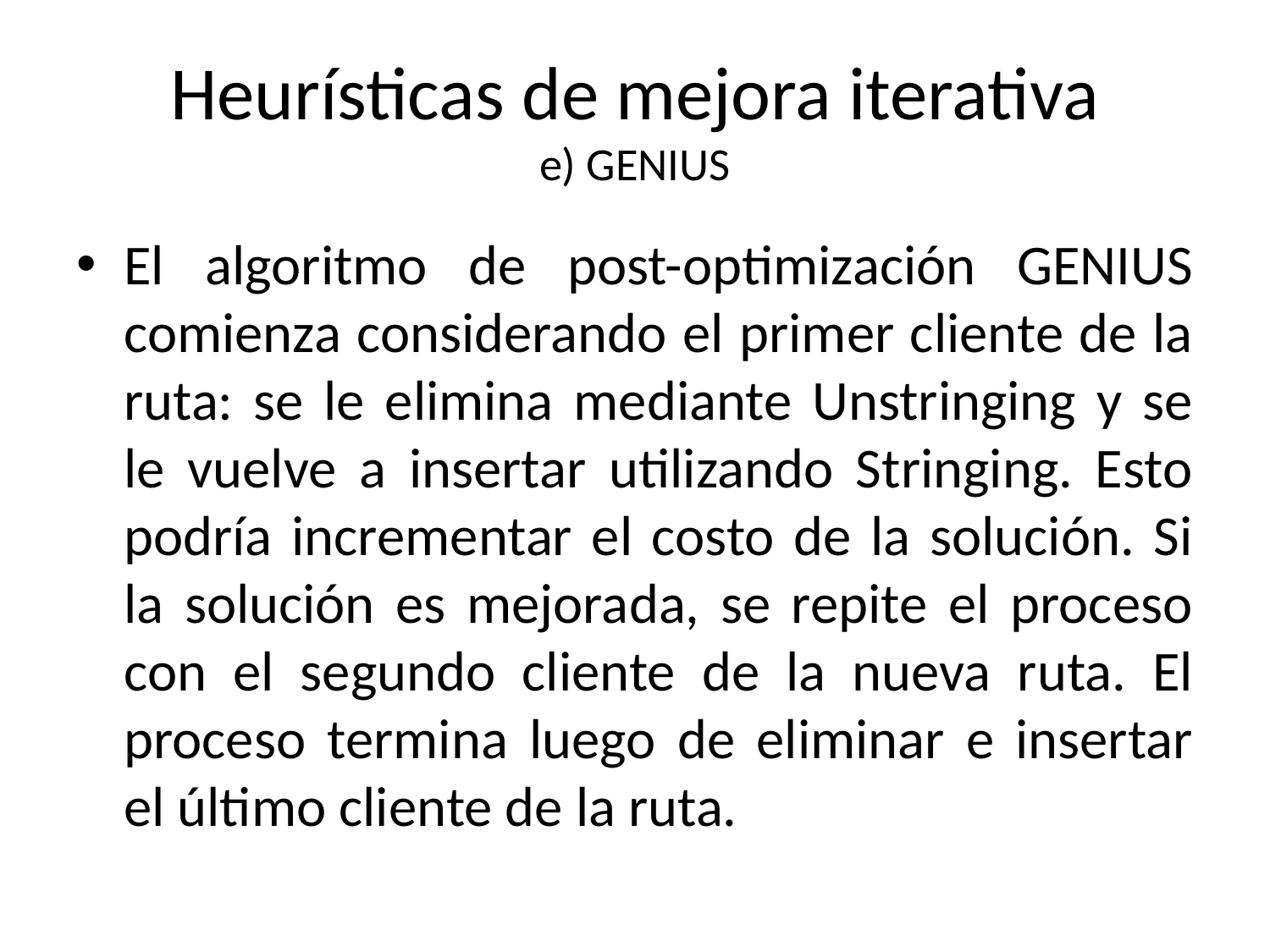

# Heurísticas de mejora iterativa e) GENIUS
El algoritmo de post-optimización GENIUS comienza considerando el primer cliente de la ruta: se le elimina mediante Unstringing y se le vuelve a insertar utilizando Stringing. Esto podría incrementar el costo de la solución. Si la solución es mejorada, se repite el proceso con el segundo cliente de la nueva ruta. El proceso termina luego de eliminar e insertar el último cliente de la ruta.